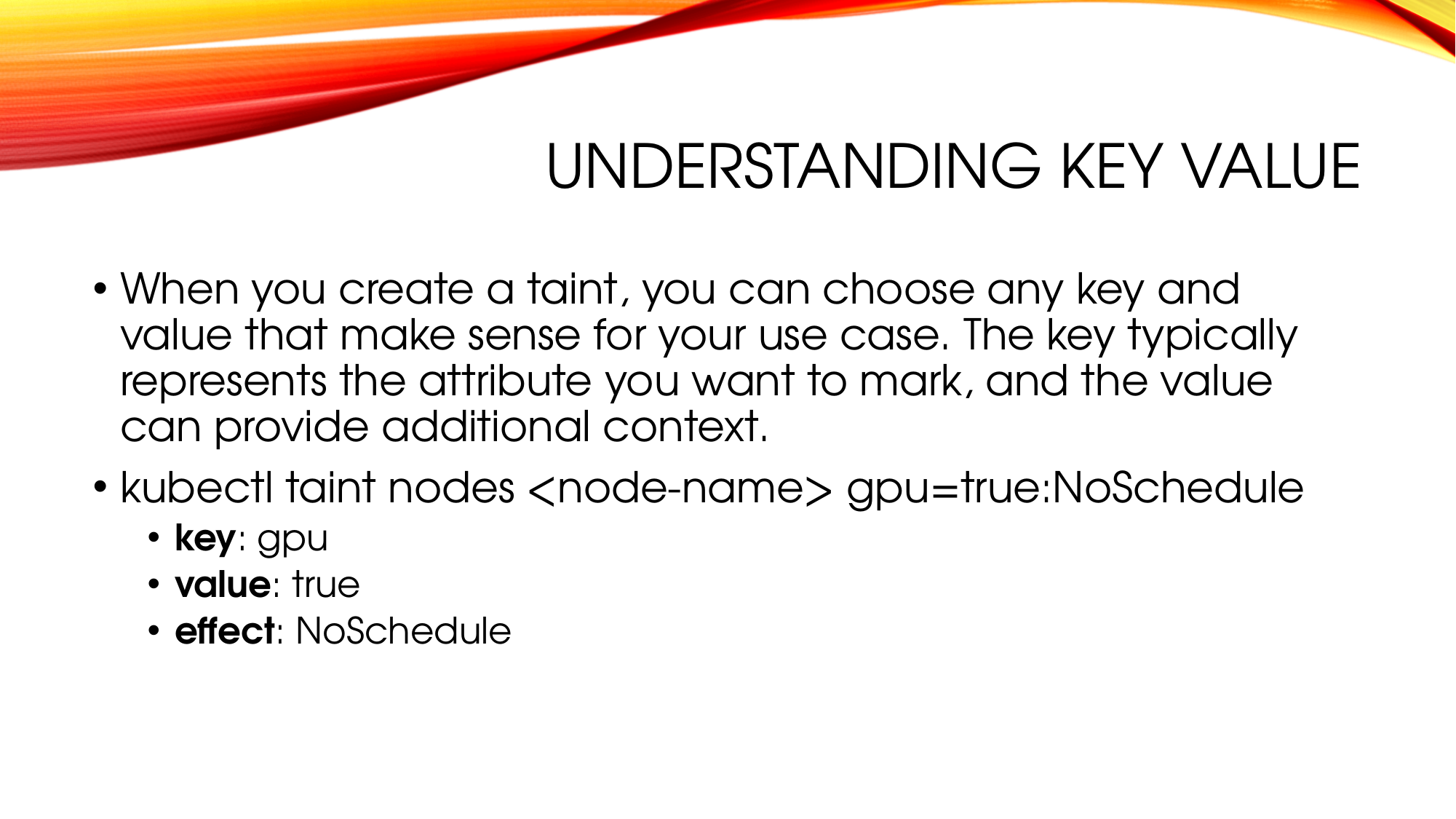

# Understanding key value
When you create a taint, you can choose any key and value that make sense for your use case. The key typically represents the attribute you want to mark, and the value can provide additional context.
kubectl taint nodes <node-name> gpu=true:NoSchedule
key: gpu
value: true
effect: NoSchedule